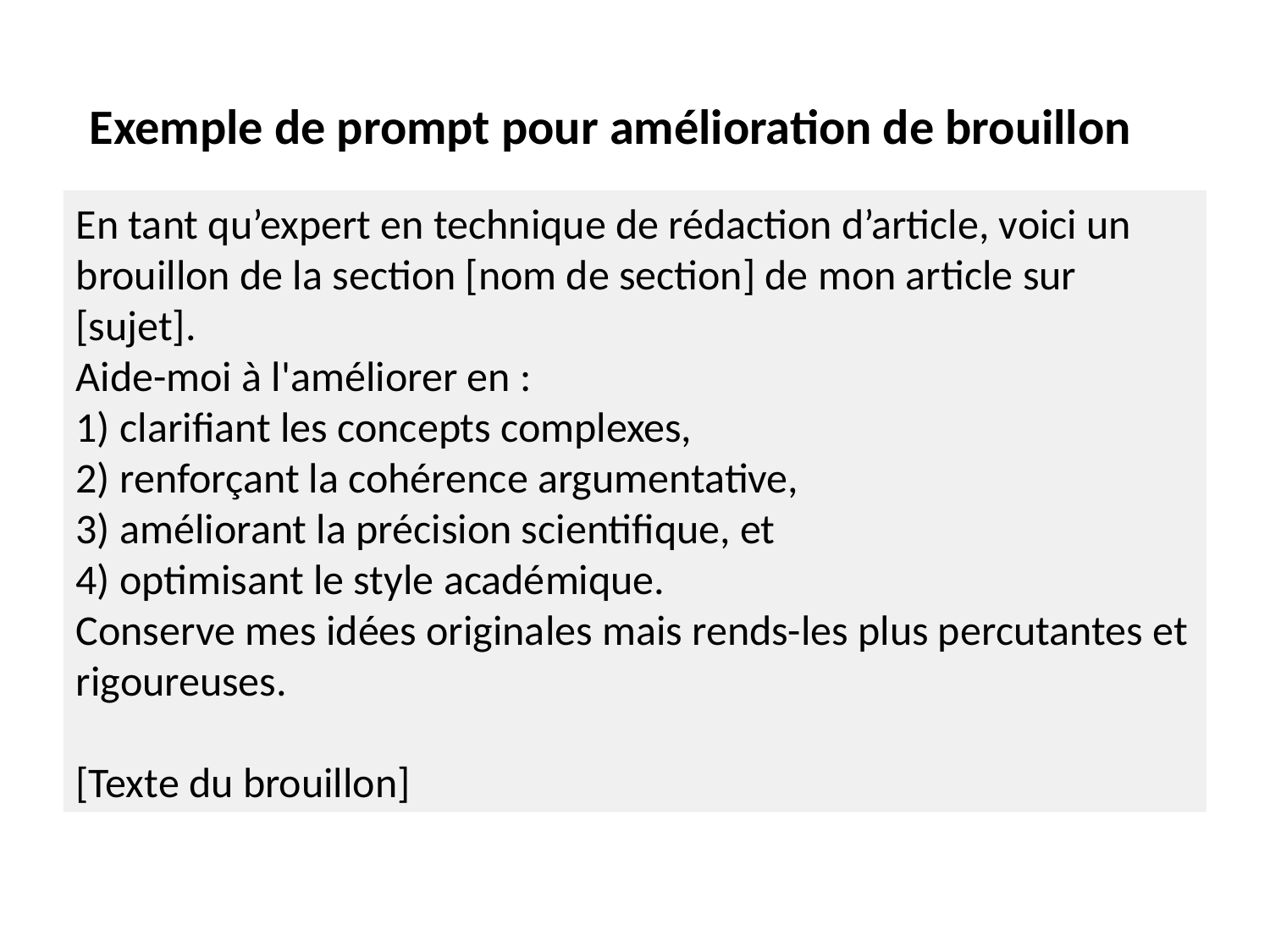

Exemple de prompt pour amélioration de brouillon
En tant qu’expert en technique de rédaction d’article, voici un brouillon de la section [nom de section] de mon article sur [sujet].
Aide-moi à l'améliorer en :
1) clarifiant les concepts complexes,
2) renforçant la cohérence argumentative,
3) améliorant la précision scientifique, et
4) optimisant le style académique.
Conserve mes idées originales mais rends-les plus percutantes et rigoureuses.
[Texte du brouillon]